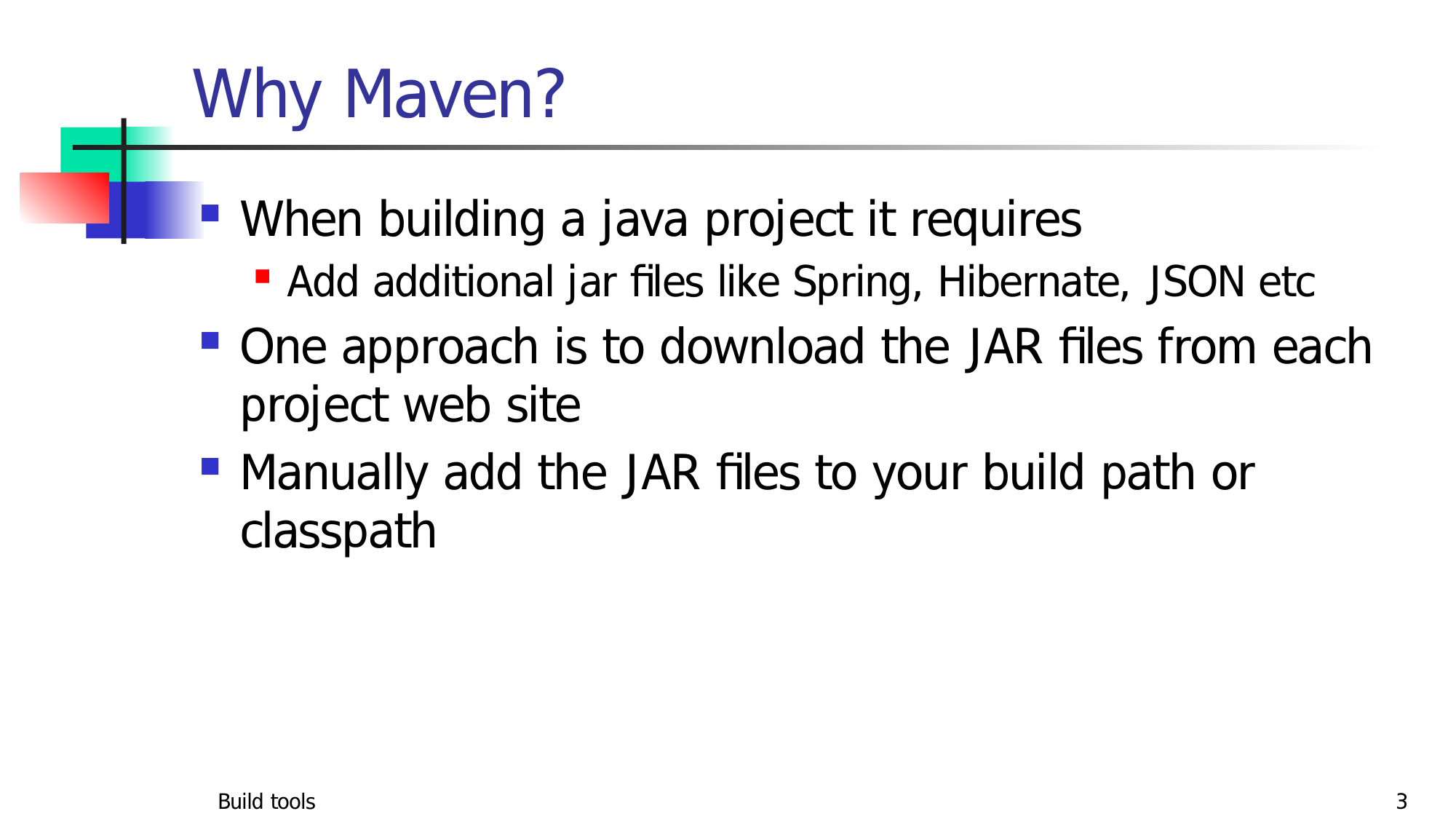

# Why Maven?
When building a java project it requires
Add additional jar files like Spring, Hibernate, JSON etc
One approach is to download the JAR files from each project web site
Manually add the JAR files to your build path or classpath

Build tools
3